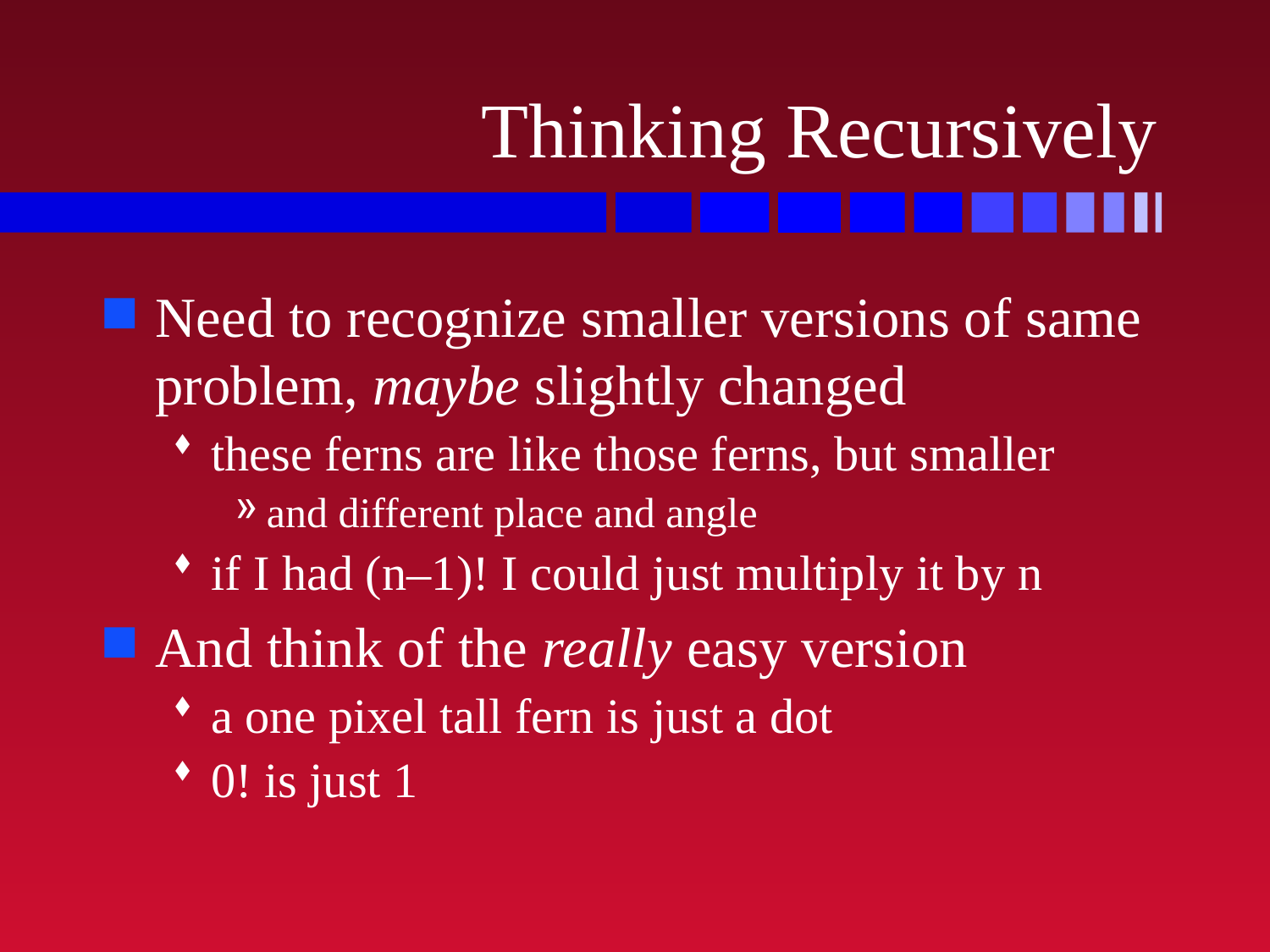

# Thinking Recursively
Need to recognize smaller versions of same problem, maybe slightly changed
these ferns are like those ferns, but smaller
and different place and angle
if I had (n–1)! I could just multiply it by n
And think of the really easy version
a one pixel tall fern is just a dot
0! is just 1